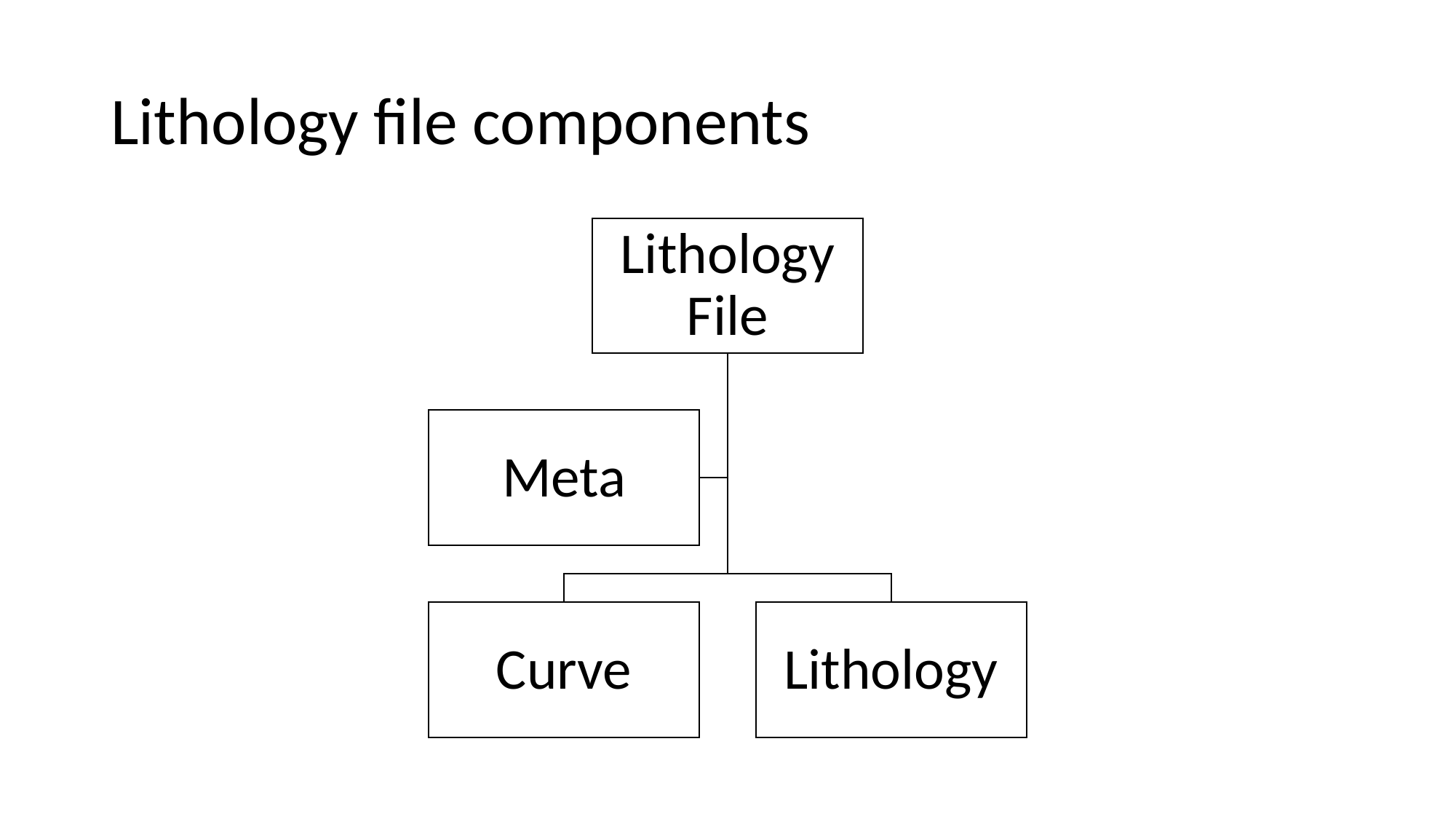

# Lithology file components
Lithology File
Curve
Lithology
Meta